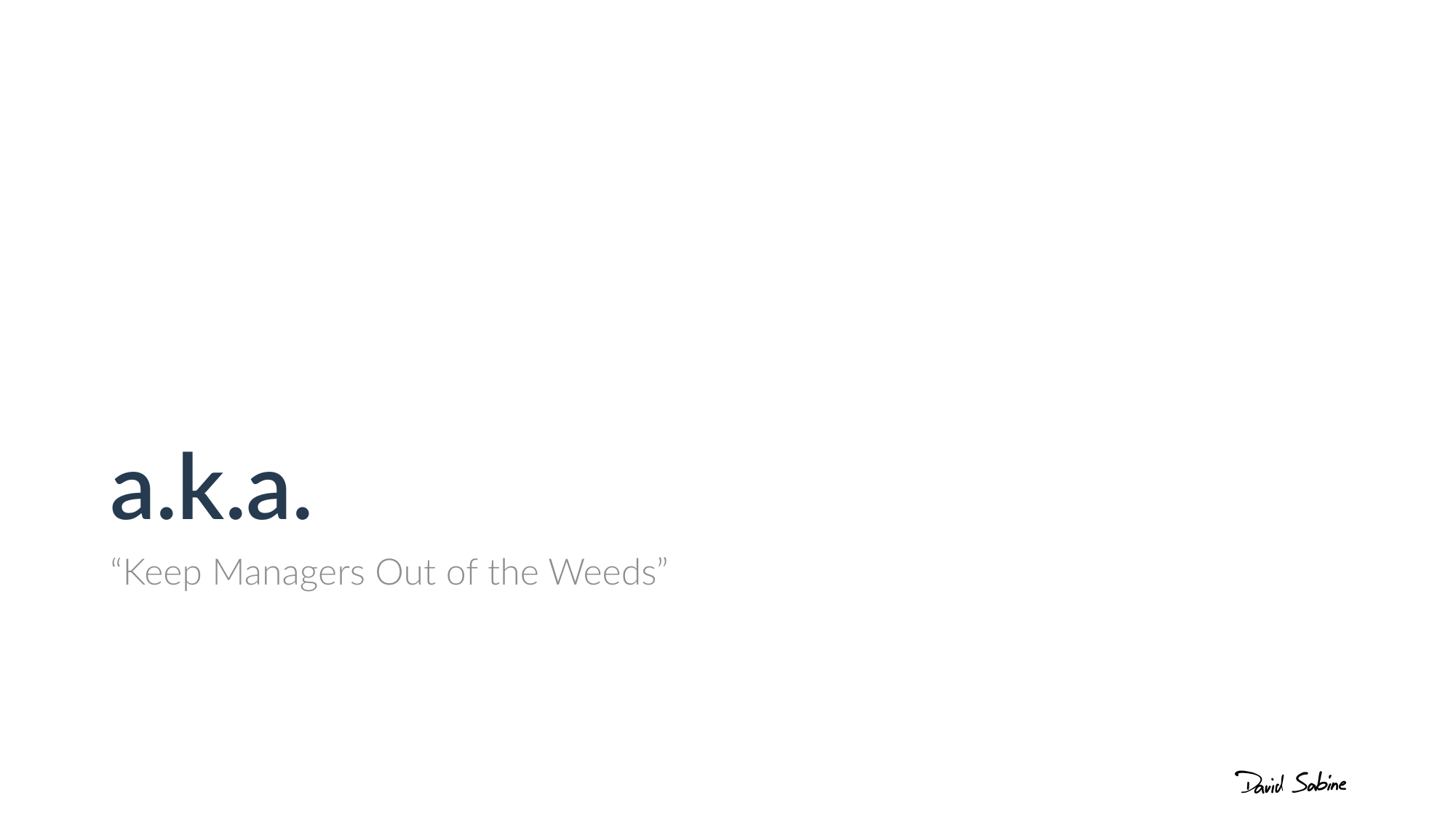

# a.k.a.
“Keep Managers Out of the Weeds”